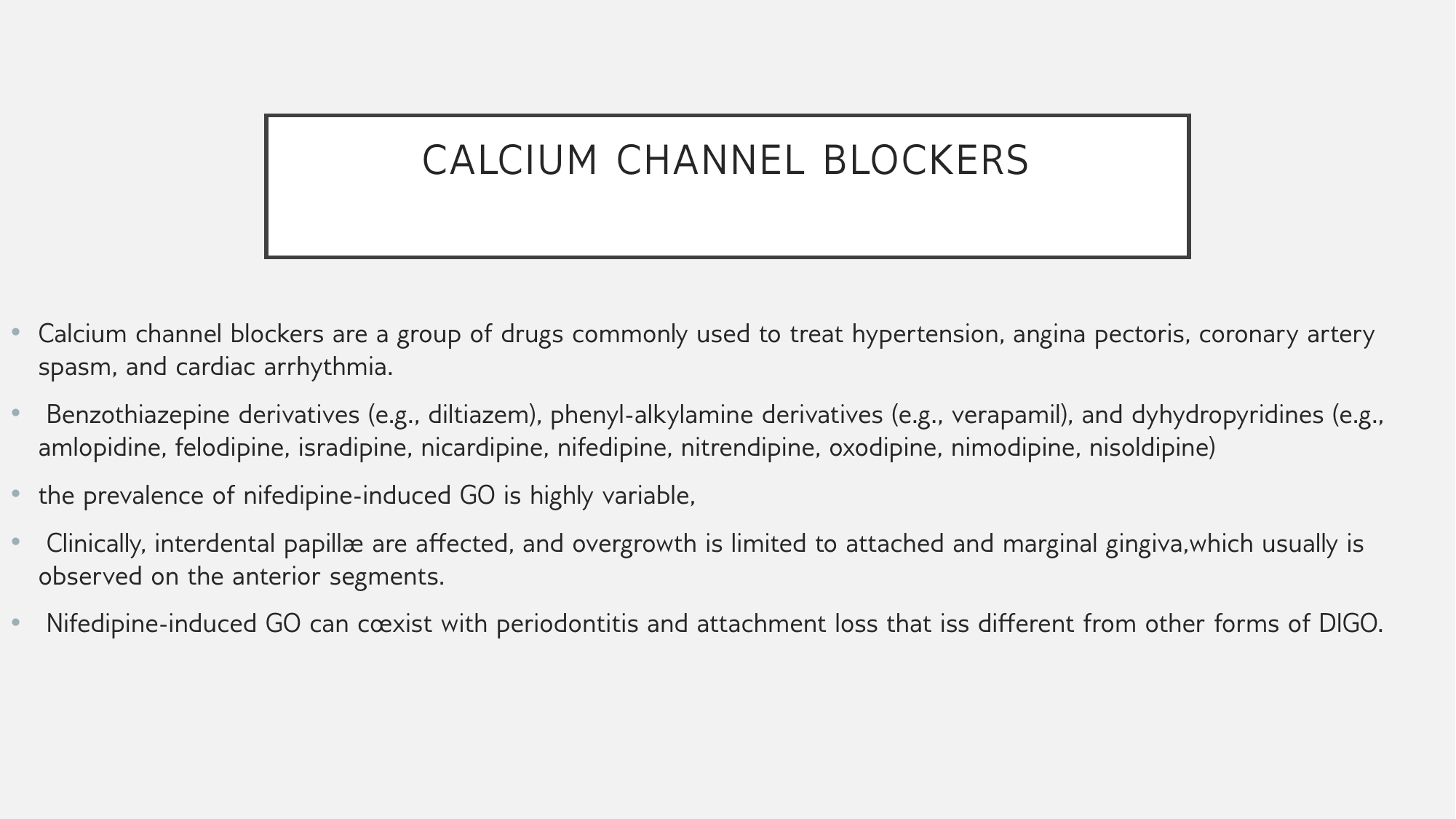

# Calcium Channel Blockers
Calcium channel blockers are a group of drugs commonly used to treat hypertension, angina pectoris, coronary artery spasm, and cardiac arrhythmia.
 Benzothiazepine derivatives (e.g., diltiazem), phenyl-alkylamine derivatives (e.g., verapamil), and dyhydropyridines (e.g., amlopidine, felodipine, isradipine, nicardipine, nifedipine, nitrendipine, oxodipine, nimodipine, nisoldipine)
the prevalence of nifedipine-induced GO is highly variable,
 Clinically, interdental papillae are affected, and overgrowth is limited to attached and marginal gingiva,which usually is observed on the anterior segments.
 Nifedipine-induced GO can coexist with periodontitis and attachment loss that iss different from other forms of DIGO.